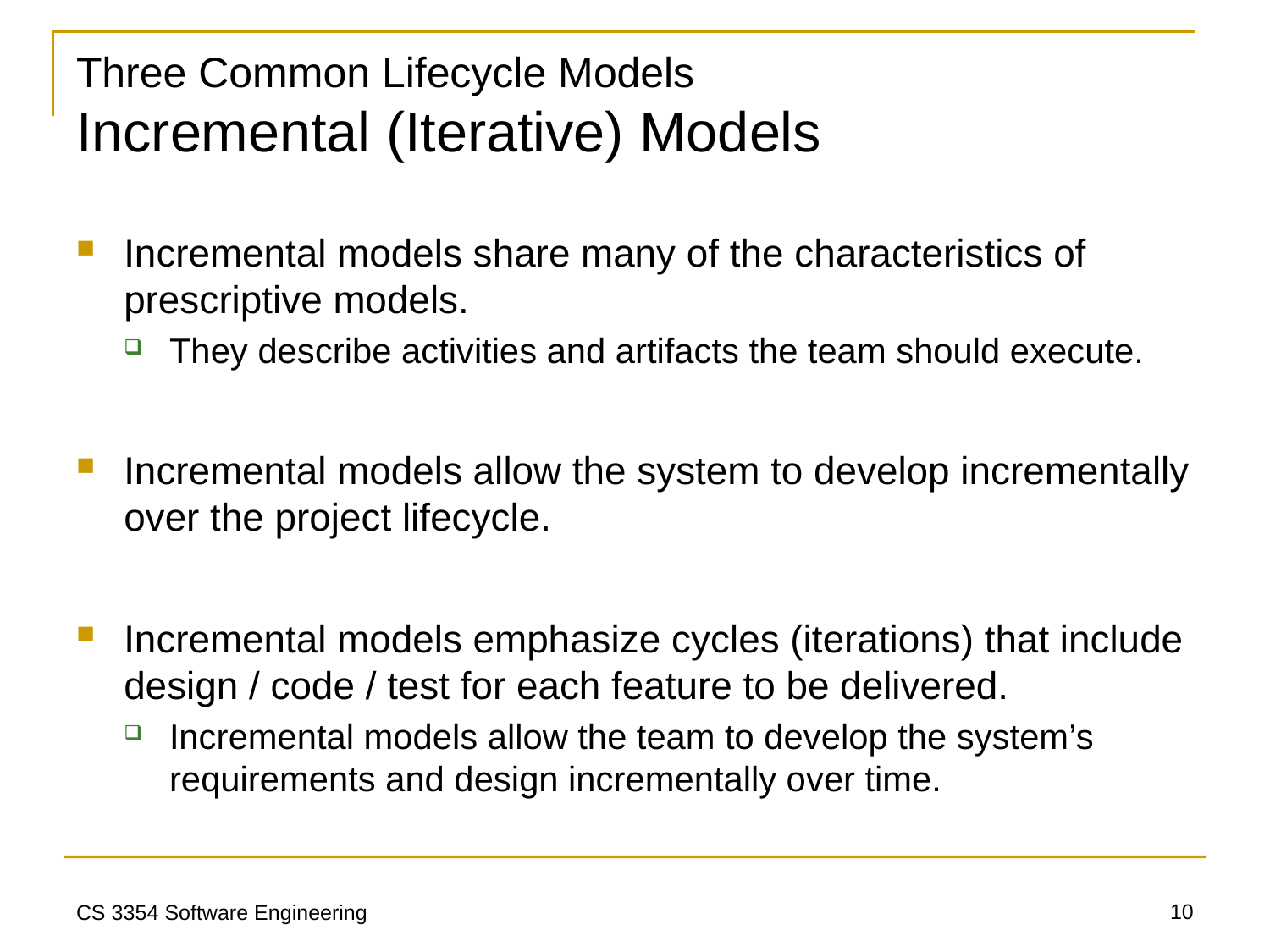

# Three Common Lifecycle Models Incremental (Iterative) Models
Incremental models share many of the characteristics of prescriptive models.
They describe activities and artifacts the team should execute.

Incremental models allow the system to develop incrementally over the project lifecycle.

Incremental models emphasize cycles (iterations) that include design / code / test for each feature to be delivered.
Incremental models allow the team to develop the system’s requirements and design incrementally over time.
10
CS 3354 Software Engineering